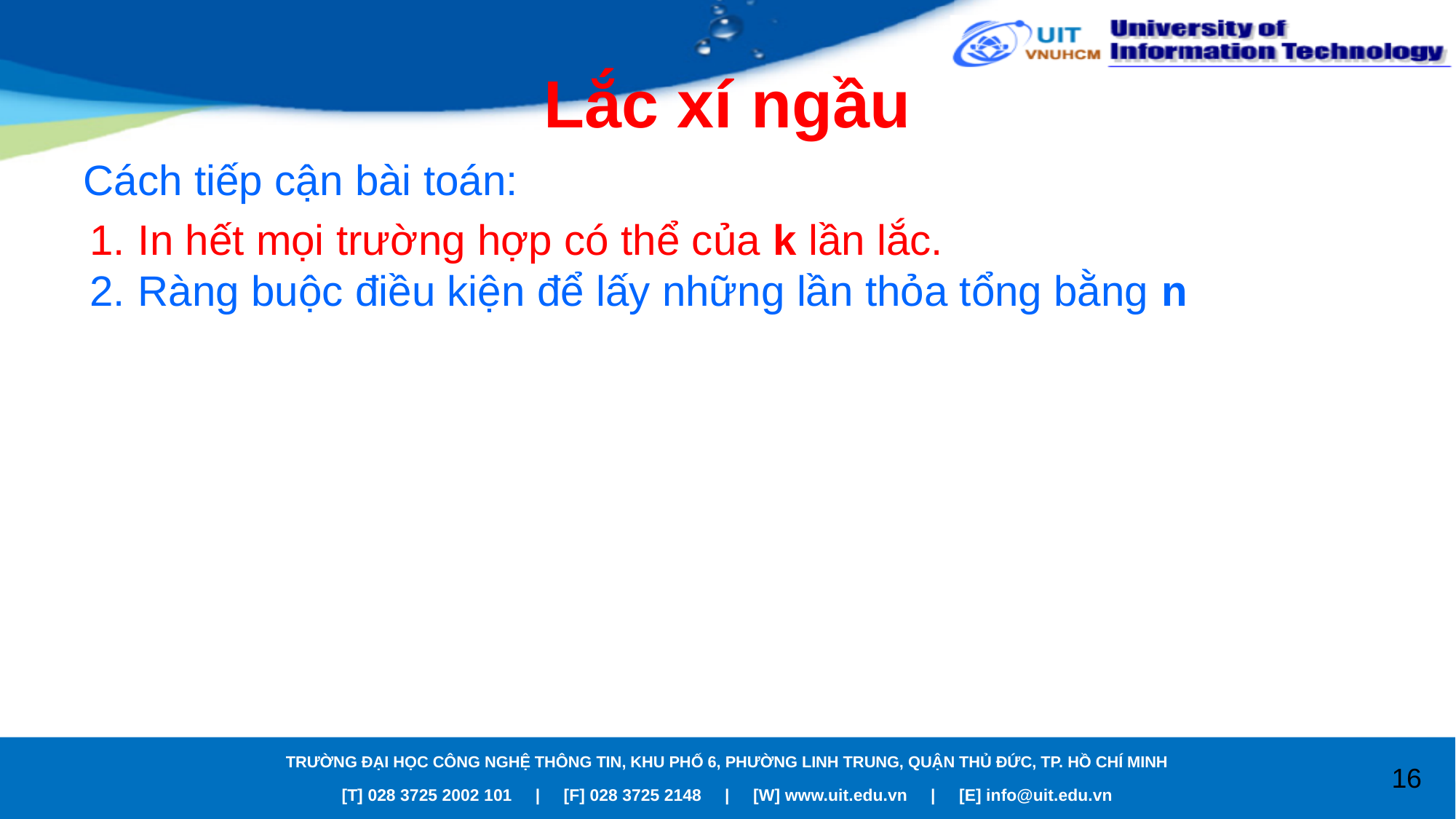

# Lắc xí ngầu
Cách tiếp cận bài toán:
In hết mọi trường hợp có thể của k lần lắc.
Ràng buộc điều kiện để lấy những lần thỏa tổng bằng n